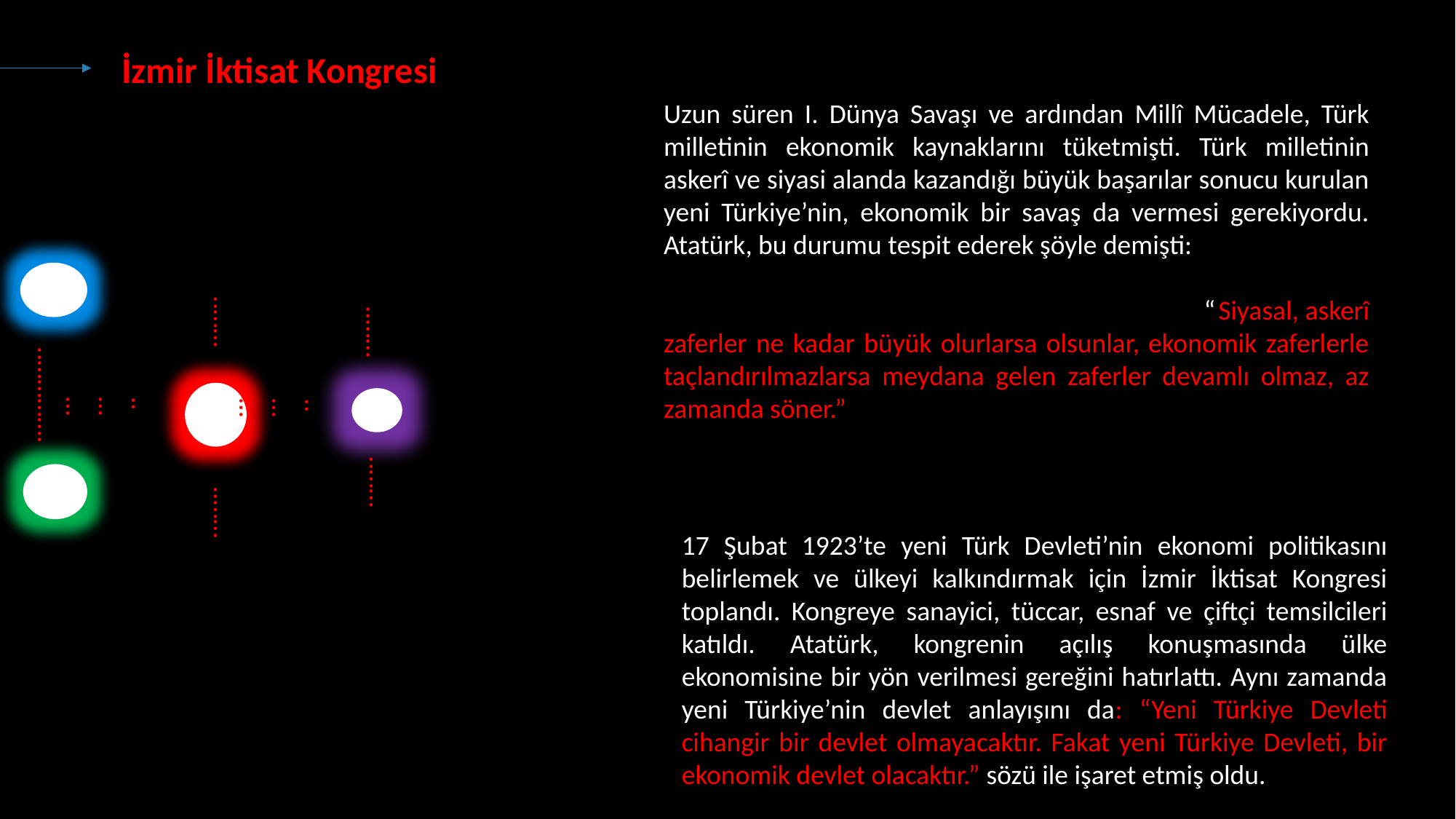

İzmir İktisat Kongresi
Uzun süren I. Dünya Savaşı ve ardından Millî Mücadele, Türk milletinin ekonomik kaynaklarını tüketmişti. Türk milletinin askerî ve siyasi alanda kazandığı büyük başarılar sonucu kurulan yeni Türkiye’nin, ekonomik bir savaş da vermesi gerekiyordu. Atatürk, bu durumu tespit ederek şöyle demişti:

                                                                                     “Siyasal, askerî zaferler ne kadar büyük olurlarsa olsunlar, ekonomik zaferlerle taçlandırılmazlarsa meydana gelen zaferler devamlı olmaz, az zamanda söner.”

..……
..……
..………….
..……
..……

..……

..……
17 Şubat 1923’te yeni Türk Devleti’nin ekonomi politikasını belirlemek ve ülkeyi kalkındırmak için İzmir İktisat Kongresi toplandı. Kongreye sanayici, tüccar, esnaf ve çiftçi temsilcileri katıldı. Atatürk, kongrenin açılış konuşmasında ülke ekonomisine bir yön verilmesi gereğini hatırlattı. Aynı zamanda yeni Türkiye’nin devlet anlayışını da: “Yeni Türkiye Devleti cihangir bir devlet olmayacaktır. Fakat yeni Türkiye Devleti, bir ekonomik devlet olacaktır.” sözü ile işaret etmiş oldu.